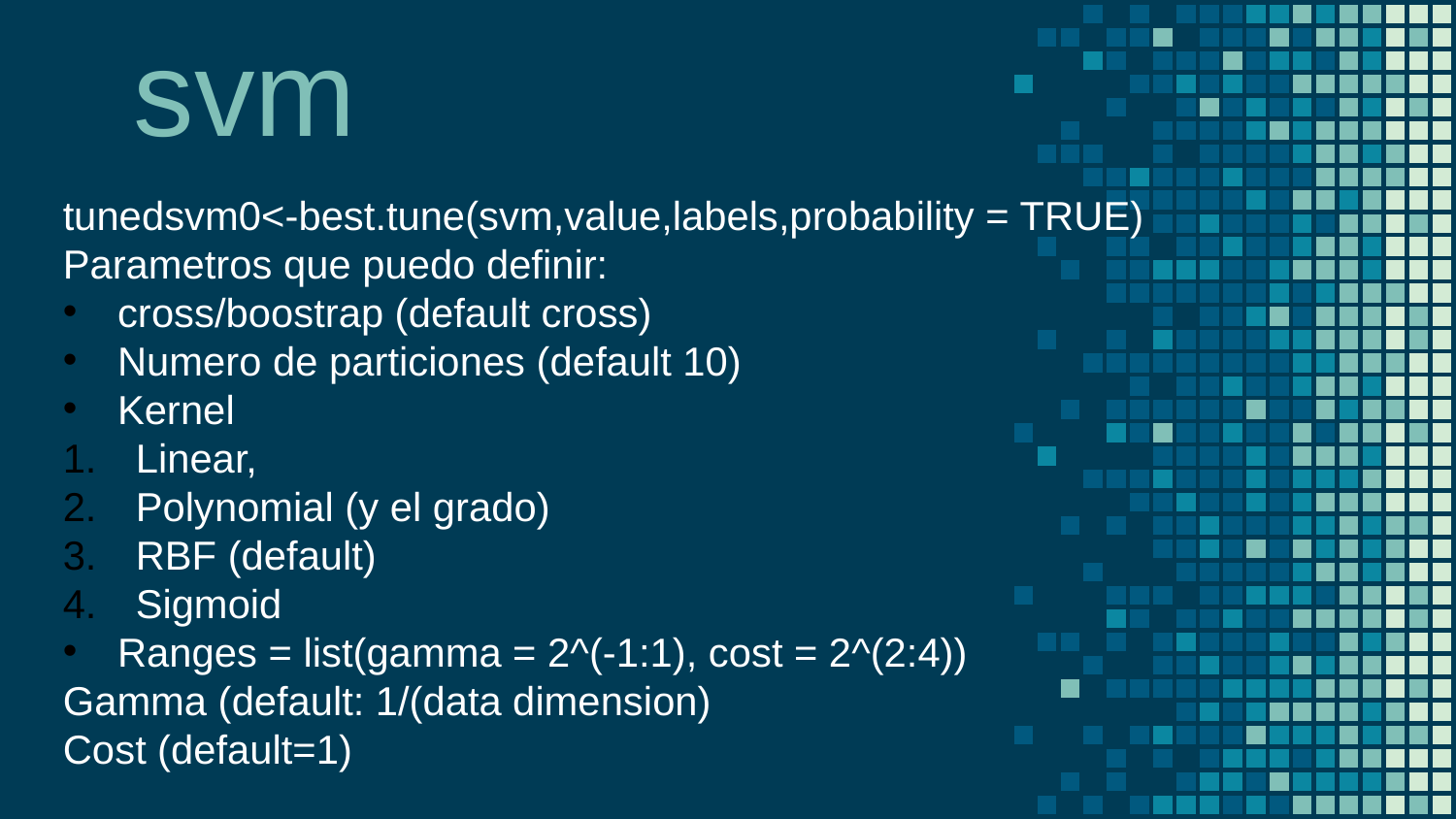

# svm
tunedsvm0<-best.tune(svm,value,labels,probability = TRUE)
Parametros que puedo definir:
cross/boostrap (default cross)
Numero de particiones (default 10)
Kernel
Linear,
Polynomial (y el grado)
RBF (default)
Sigmoid
Ranges = list(gamma = 2^(-1:1), cost = 2^(2:4))
Gamma (default: 1/(data dimension)
Cost (default=1)